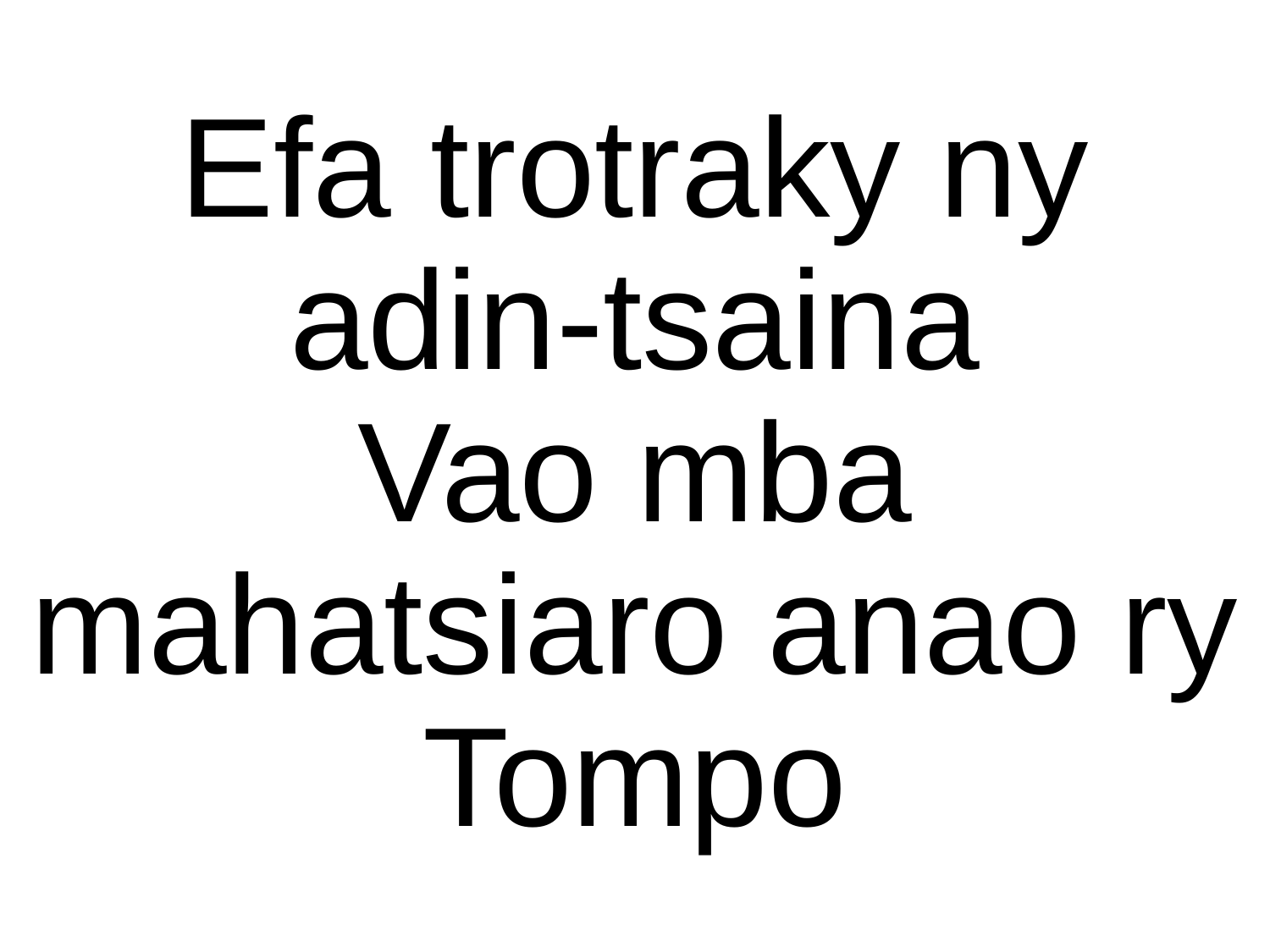

Efa trotraky ny adin-tsaina
Vao mba mahatsiaro anao ry Tompo